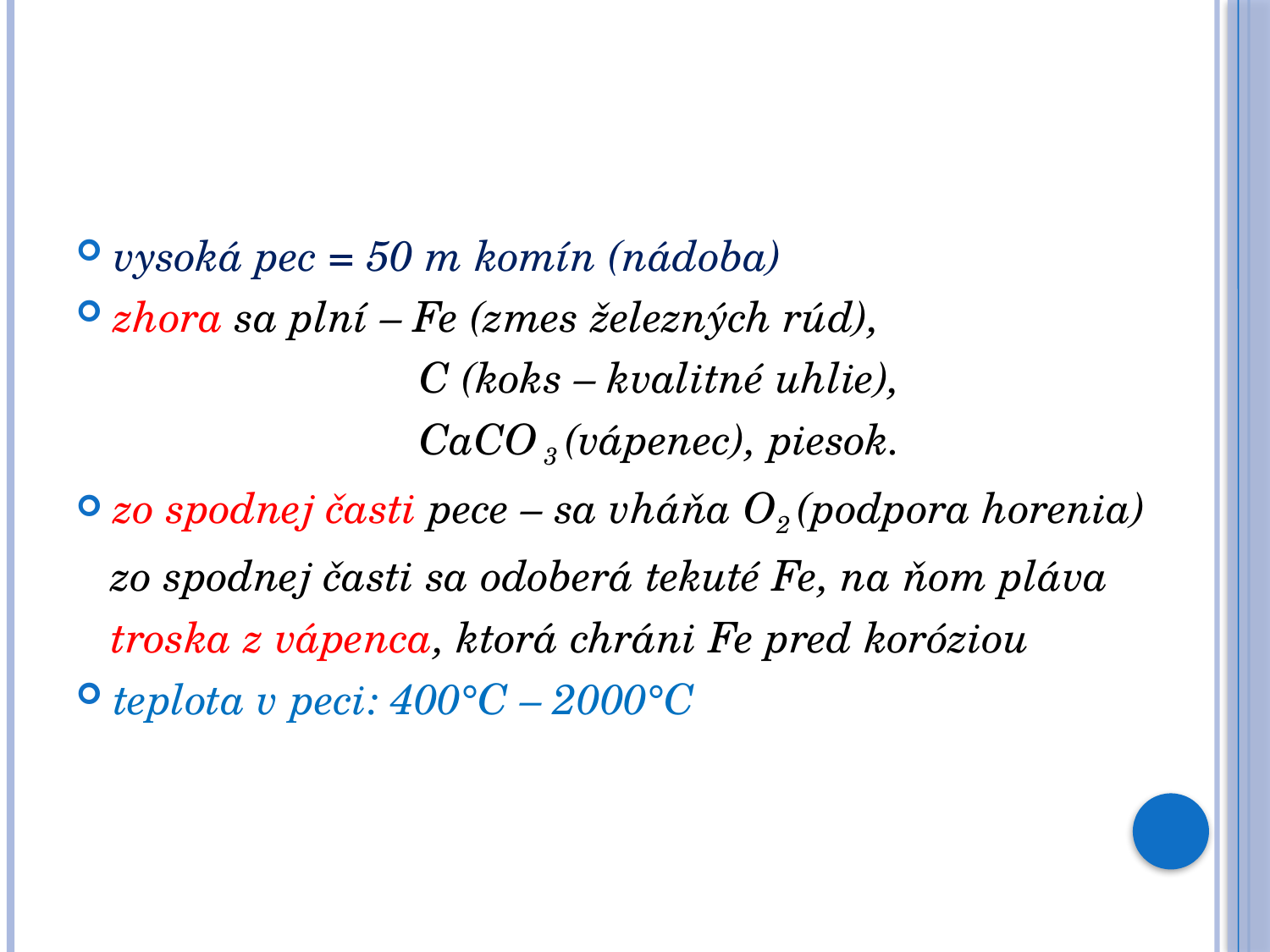

vysoká pec = 50 m komín (nádoba)
zhora sa plní – Fe (zmes železných rúd),
                             C (koks – kvalitné uhlie),
                             CaCO 3 (vápenec), piesok.
zo spodnej časti pece – sa vháňa O2 (podpora horenia)
   zo spodnej časti sa odoberá tekuté Fe, na ňom pláva
   troska z vápenca, ktorá chráni Fe pred koróziou
teplota v peci: 400°C – 2000°C